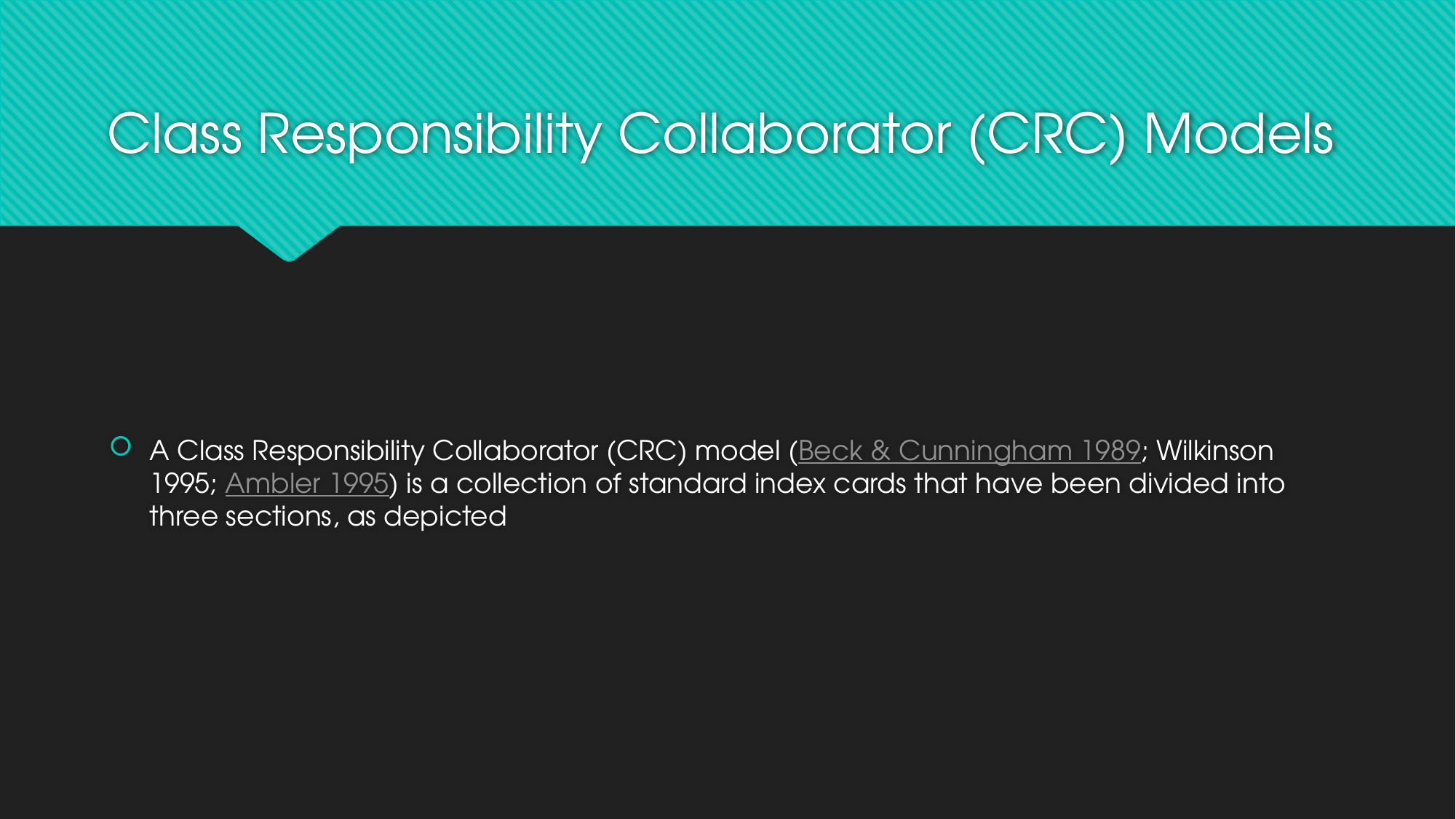

# Class Responsibility Collaborator (CRC) Models
A Class Responsibility Collaborator (CRC) model (Beck & Cunningham 1989; Wilkinson 1995; Ambler 1995) is a collection of standard index cards that have been divided into three sections, as depicted